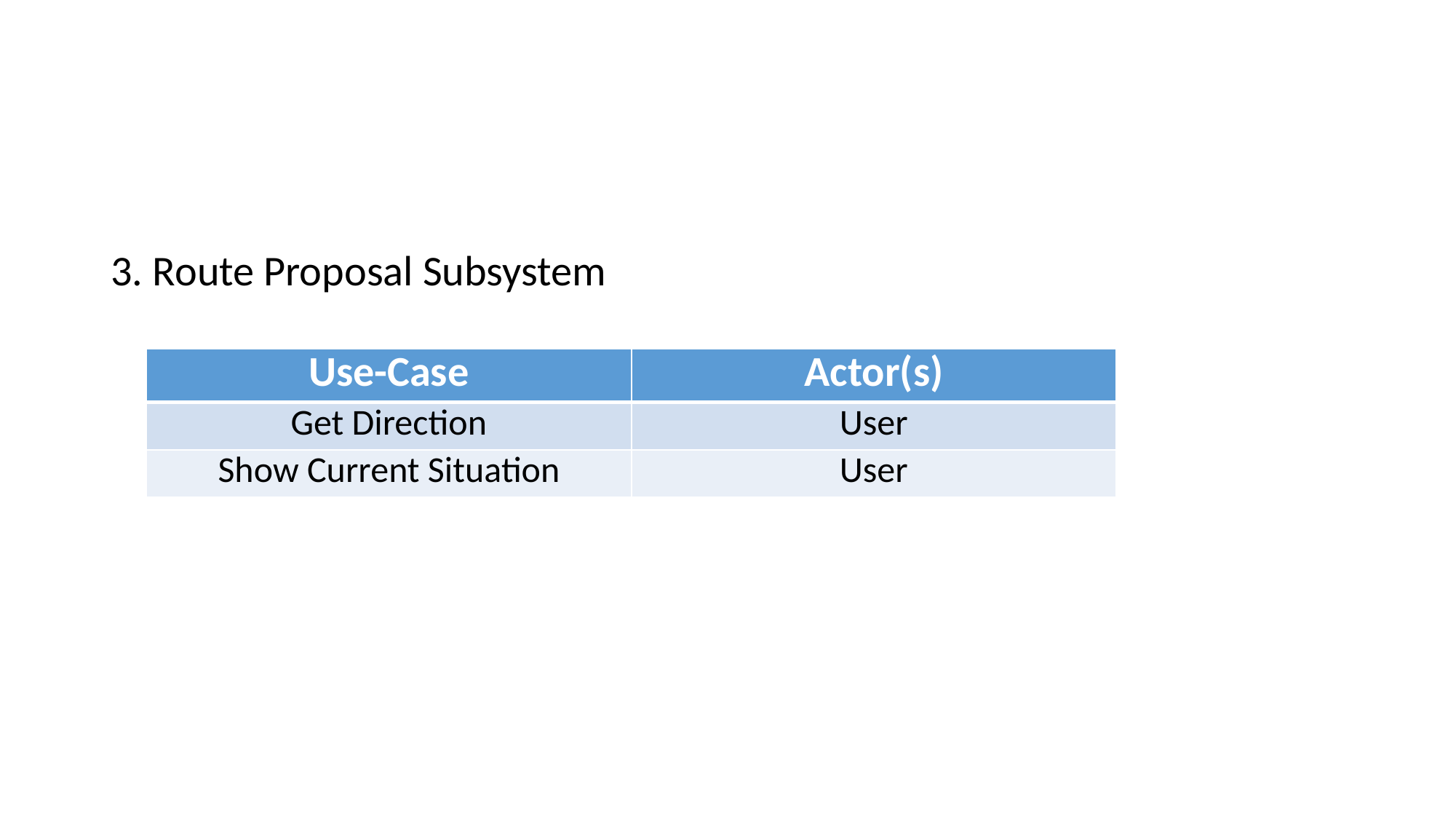

#
3. Route Proposal Subsystem

| Use-Case | Actor(s) |
| --- | --- |
| Get Direction | User |
| Show Current Situation | User |